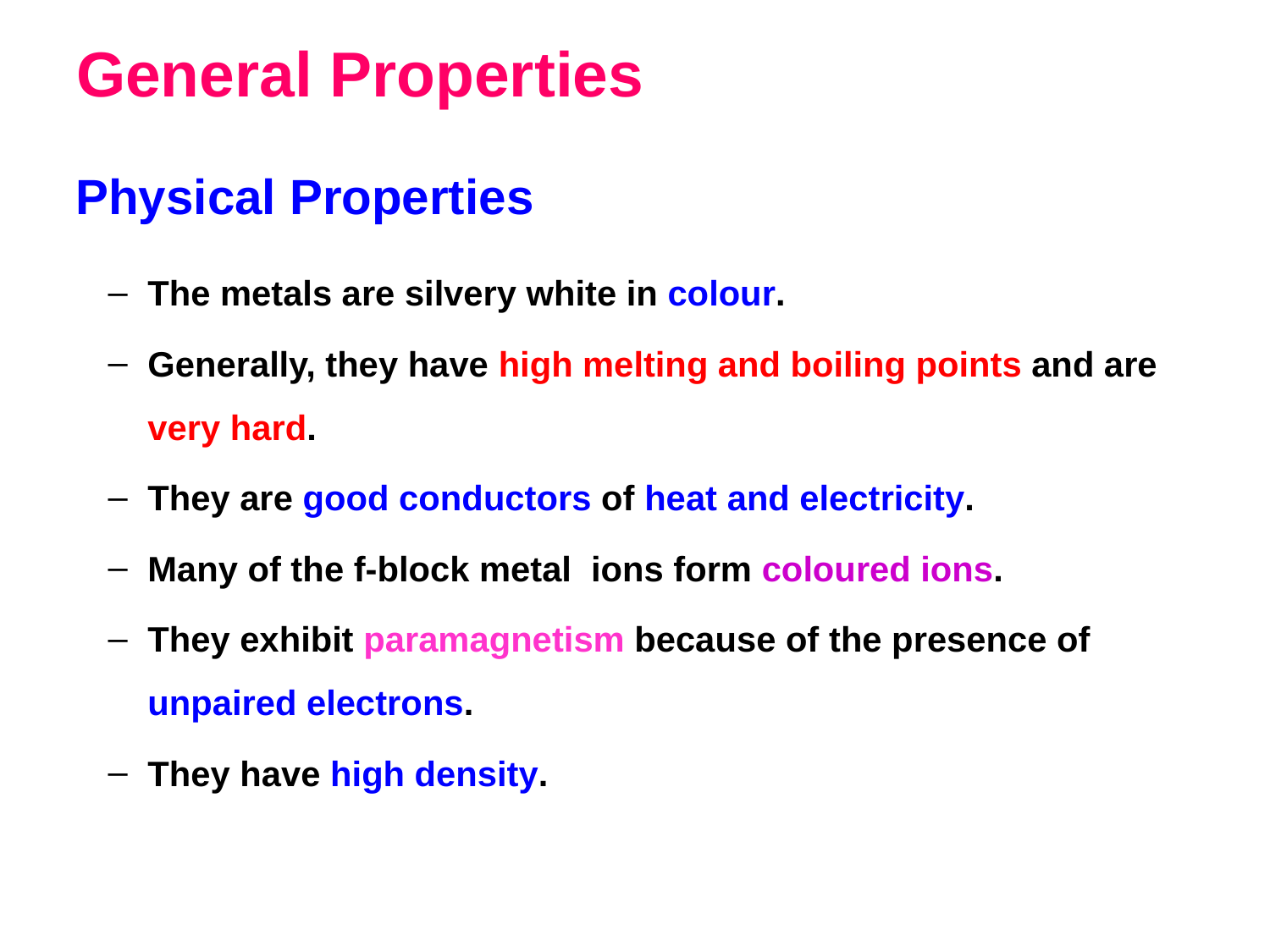

# General Properties
Physical Properties
The metals are silvery white in colour.
Generally, they have high melting and boiling points and are very hard.
They are good conductors of heat and electricity.
Many of the f-block metal  ions form coloured ions.
They exhibit paramagnetism because of the presence of unpaired electrons.
They have high density.